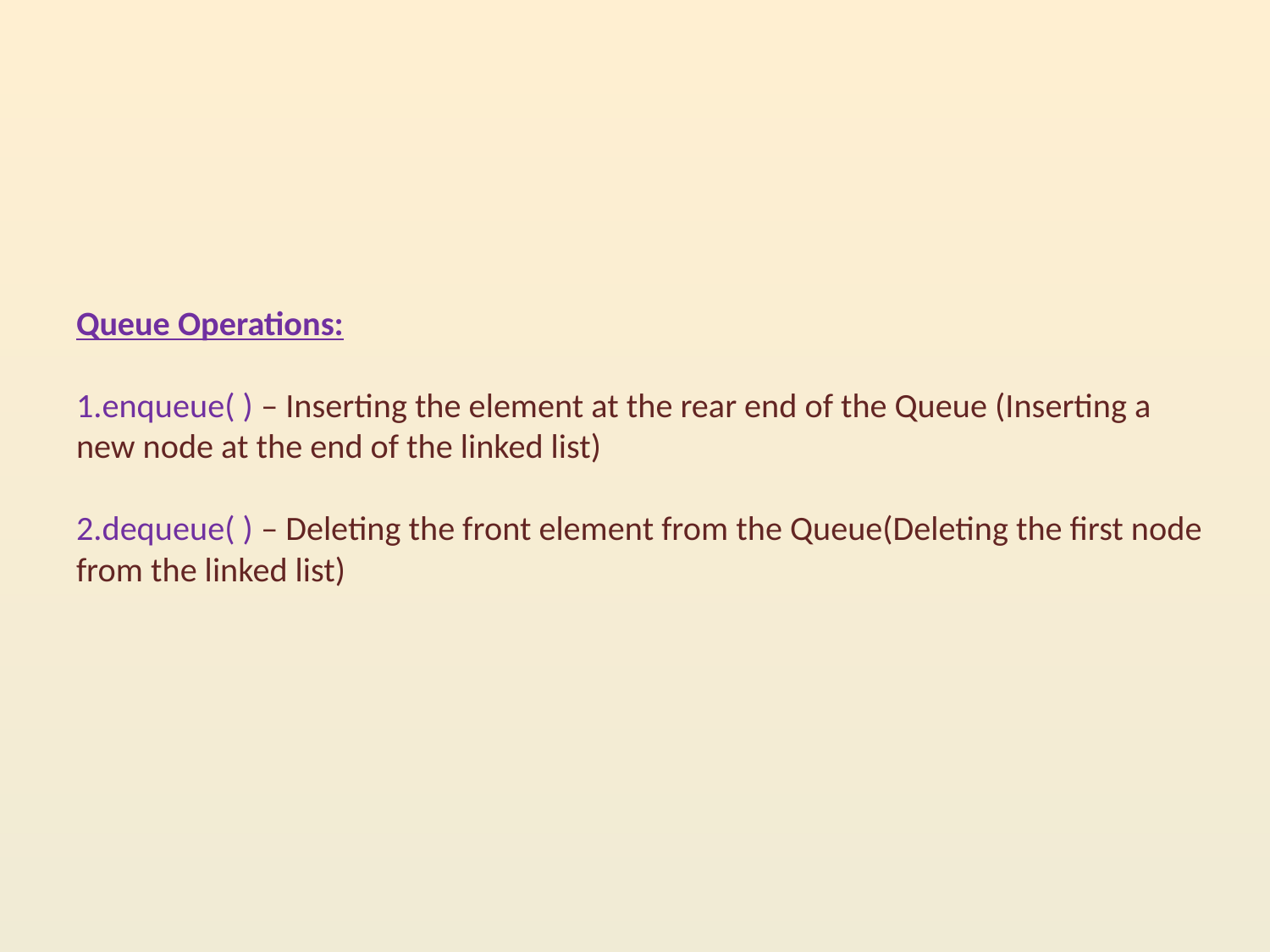

# Queue Operations: 1.enqueue( ) – Inserting the element at the rear end of the Queue (Inserting a new node at the end of the linked list) 2.dequeue( ) – Deleting the front element from the Queue(Deleting the first node from the linked list)